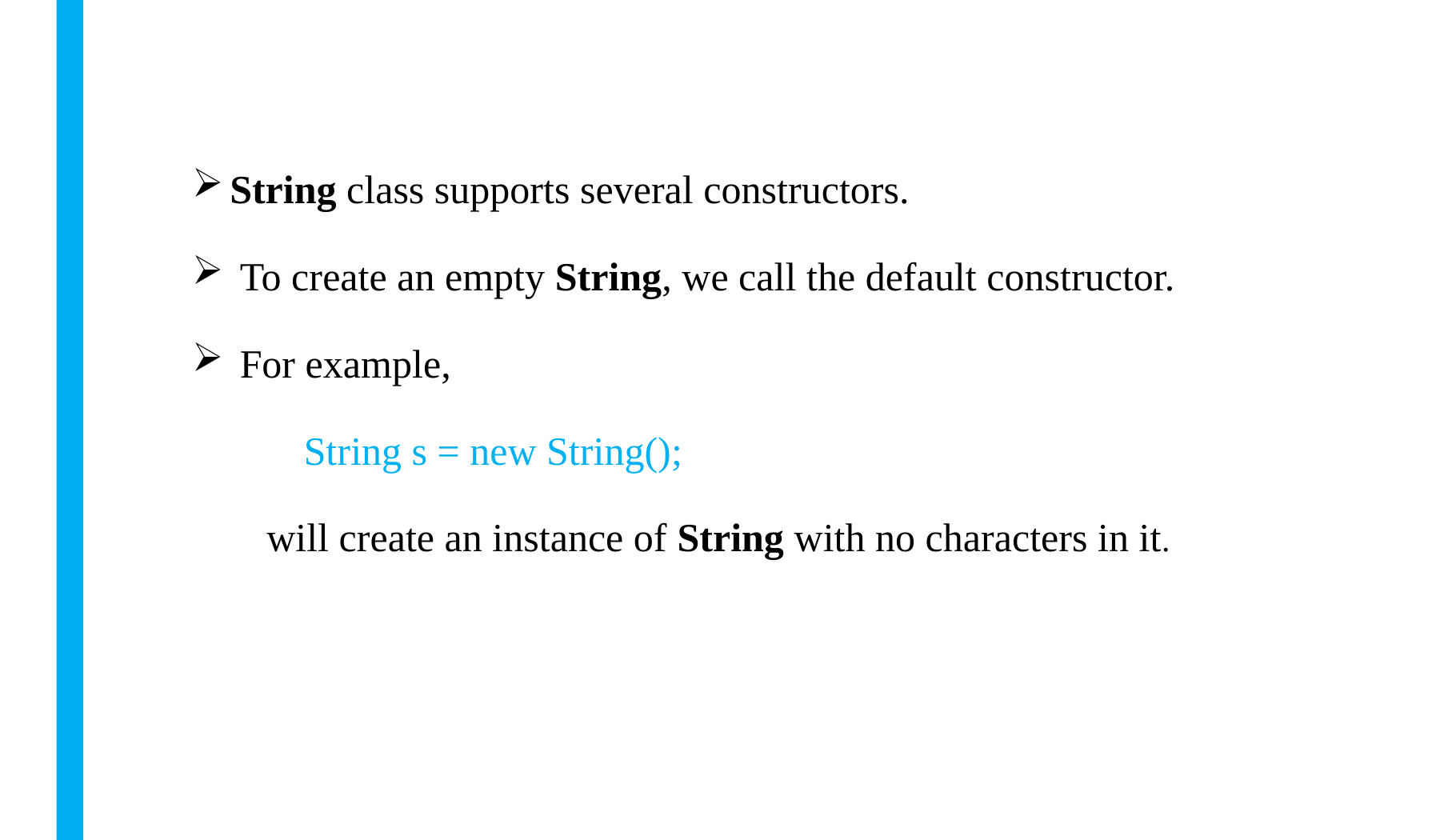

String class supports several constructors.
 To create an empty String, we call the default constructor.
 For example,
String s = new String();
will create an instance of String with no characters in it.